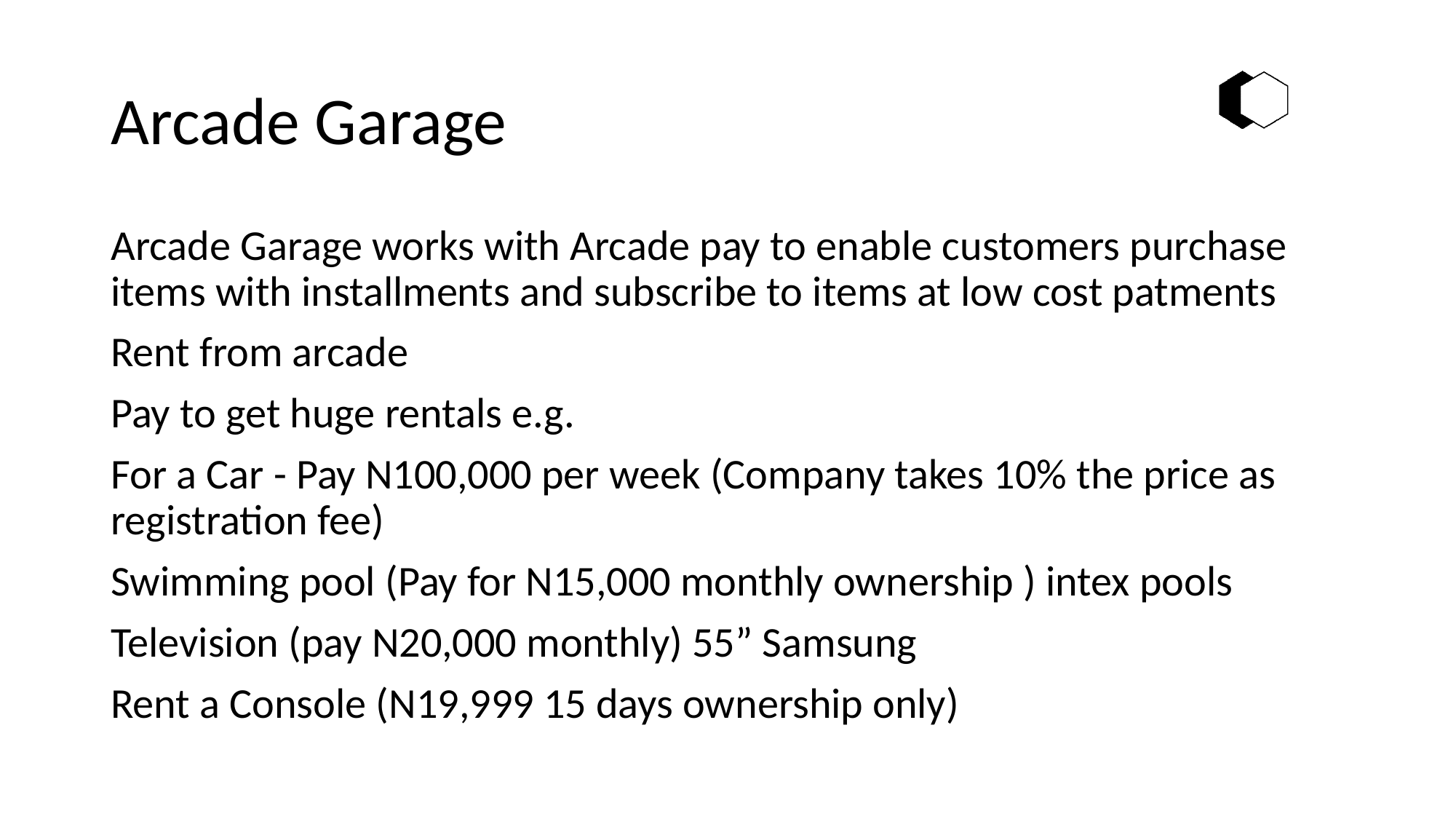

# Arcade Garage
Arcade Garage works with Arcade pay to enable customers purchase items with installments and subscribe to items at low cost patments
Rent from arcade
Pay to get huge rentals e.g.
For a Car - Pay N100,000 per week (Company takes 10% the price as registration fee)
Swimming pool (Pay for N15,000 monthly ownership ) intex pools
Television (pay N20,000 monthly) 55” Samsung
Rent a Console (N19,999 15 days ownership only)